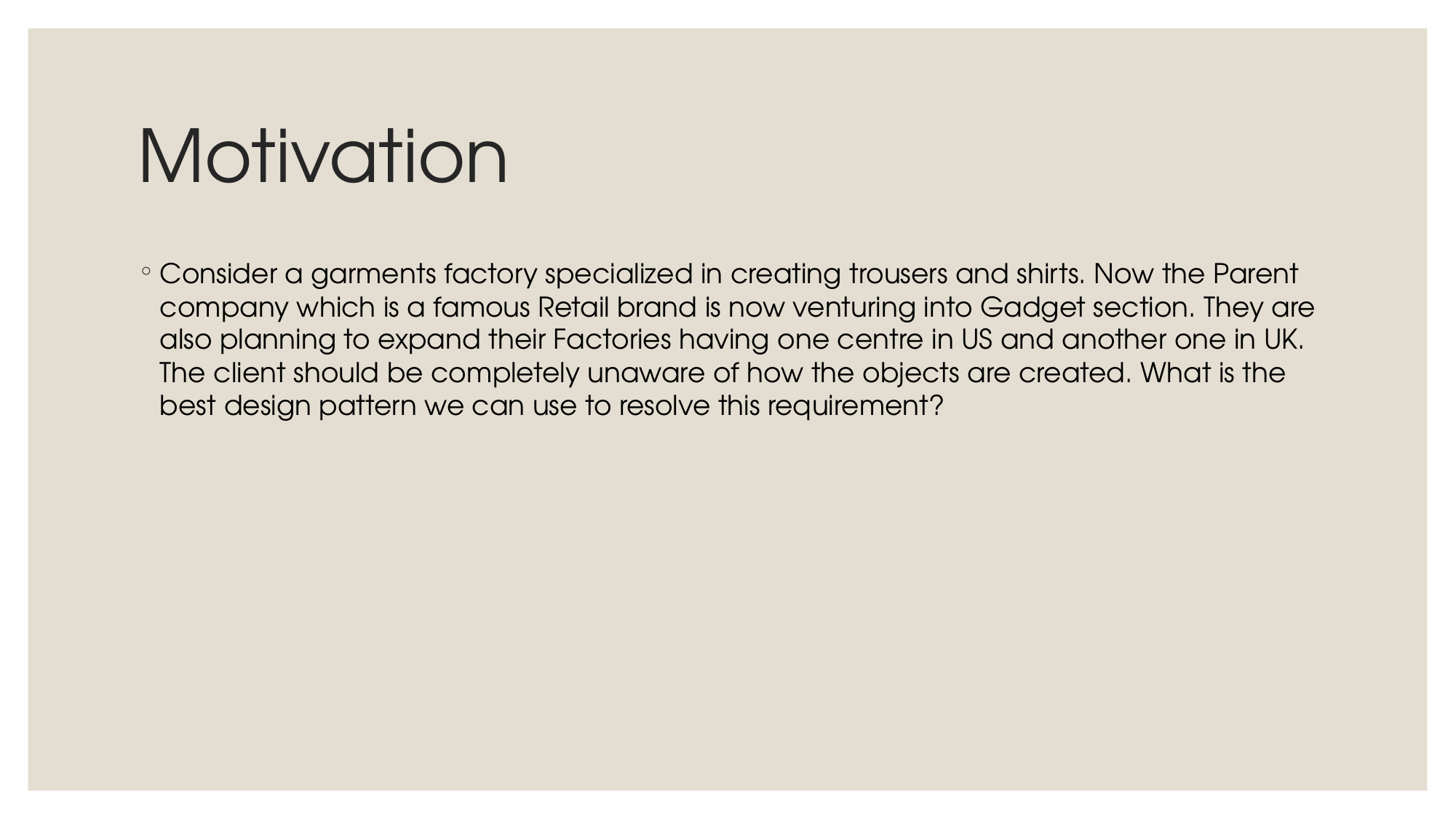

# Motivation
Consider a garments factory specialized in creating trousers and shirts. Now the Parent company which is a famous Retail brand is now venturing into Gadget section. They are also planning to expand their Factories having one centre in US and another one in UK. The client should be completely unaware of how the objects are created. What is the best design pattern we can use to resolve this requirement?